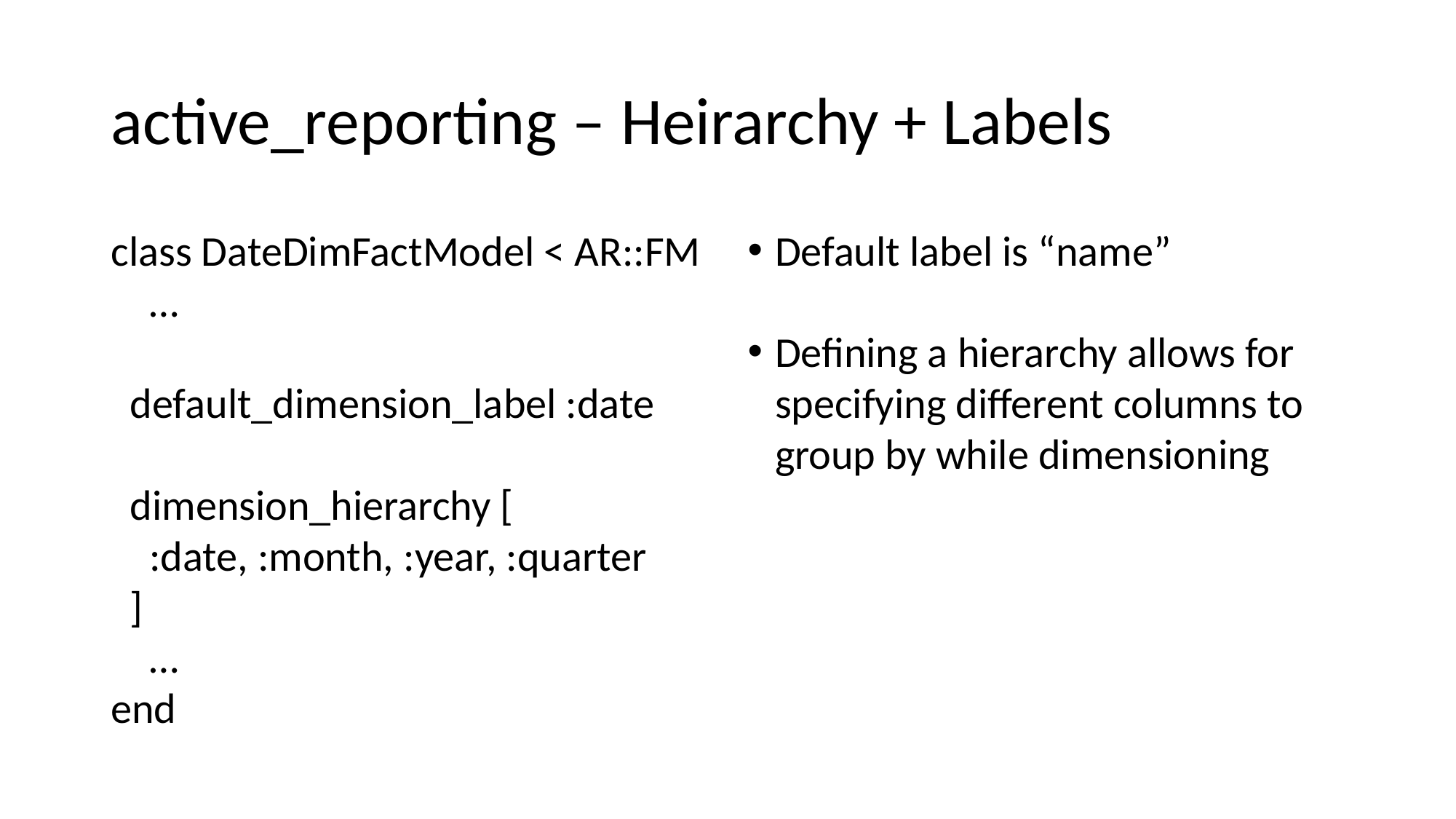

# active_reporting – Heirarchy + Labels
class DateDimFactModel < AR::FM
    …

  default_dimension_label :date

  dimension_hierarchy [
    :date, :month, :year, :quarter
  ]
    …
end
Default label is “name”

Defining a hierarchy allows for specifying different columns to group by while dimensioning